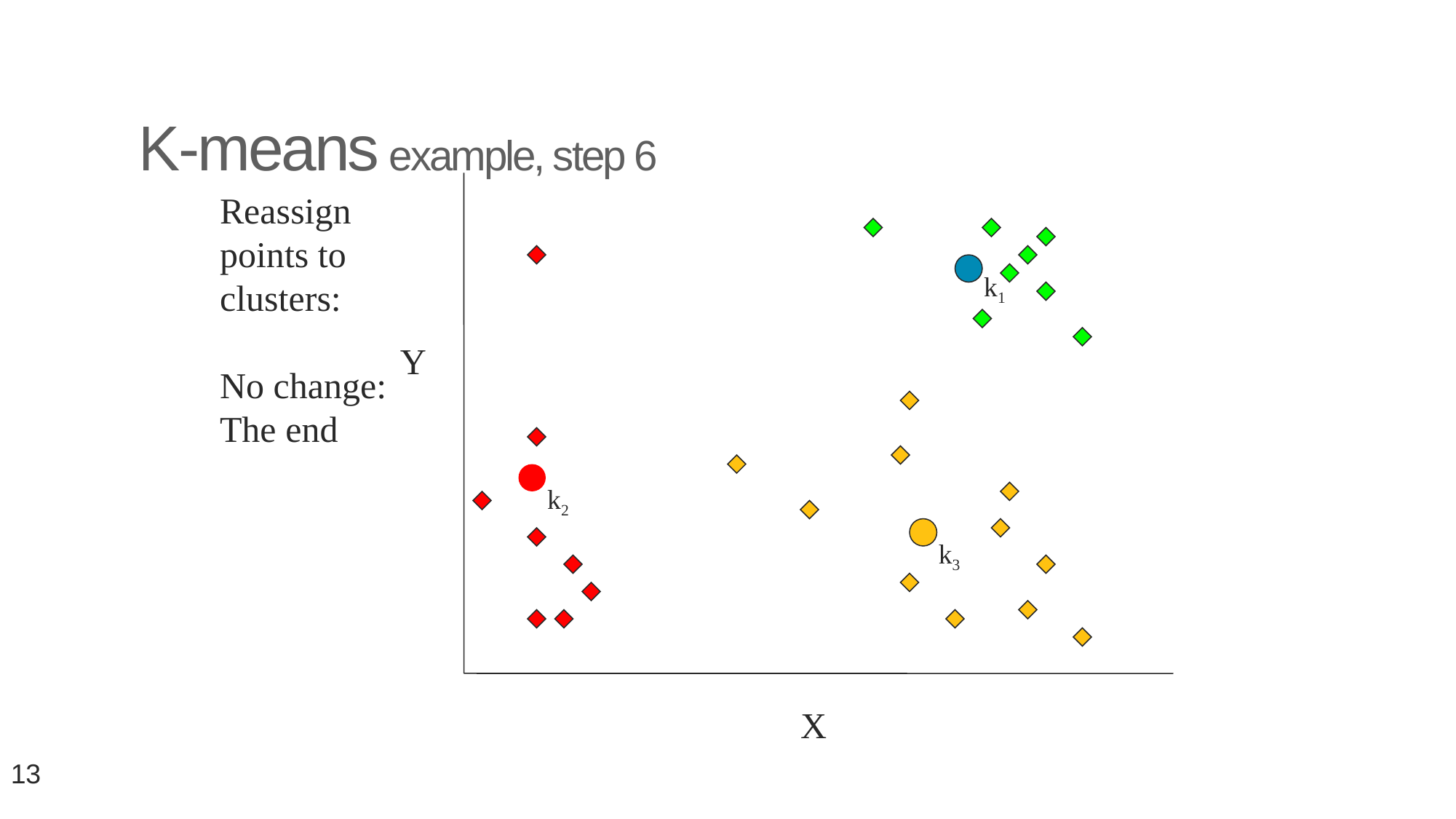

# K-means example, step 6

Y
X
Reassign points to clusters:

No change:
The end

k1

k2

k3

13